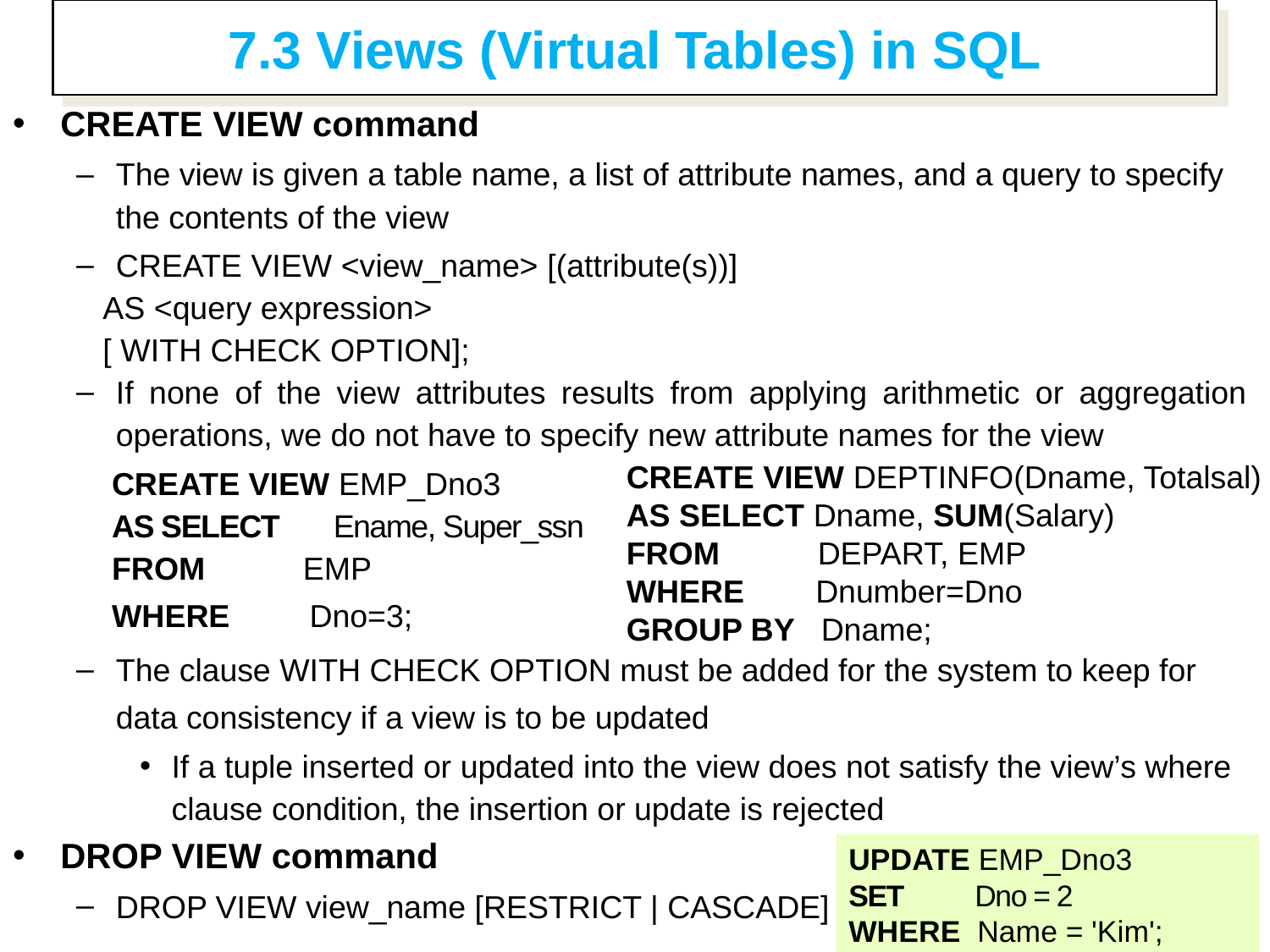

7.3 Views (Virtual Tables) in SQL
CREATE VIEW command
The view is given a table name, a list of attribute names, and a query to specify the contents of the view
CREATE VIEW <view_name> [(attribute(s))]
   AS <query expression>
   [ WITH CHECK OPTION];
If none of the view attributes results from applying arithmetic or aggregation operations, we do not have to specify new attribute names for the view
    CREATE VIEW EMP_Dno3
    AS SELECT       Ename, Super_ssn
    FROM           EMP
    WHERE         Dno=3;
The clause WITH CHECK OPTION must be added for the system to keep for data consistency if a view is to be updated
If a tuple inserted or updated into the view does not satisfy the view’s where clause condition, the insertion or update is rejected
DROP VIEW command
DROP VIEW view_name [RESTRICT | CASCADE]

CREATE VIEW DEPTINFO(Dname, Totalsal)
AS SELECT Dname, SUM(Salary)
FROM           DEPART, EMP
WHERE        Dnumber=Dno
GROUP BY   Dname;
UPDATE EMP_Dno3
SET          Dno = 2
WHERE  Name = 'Kim';